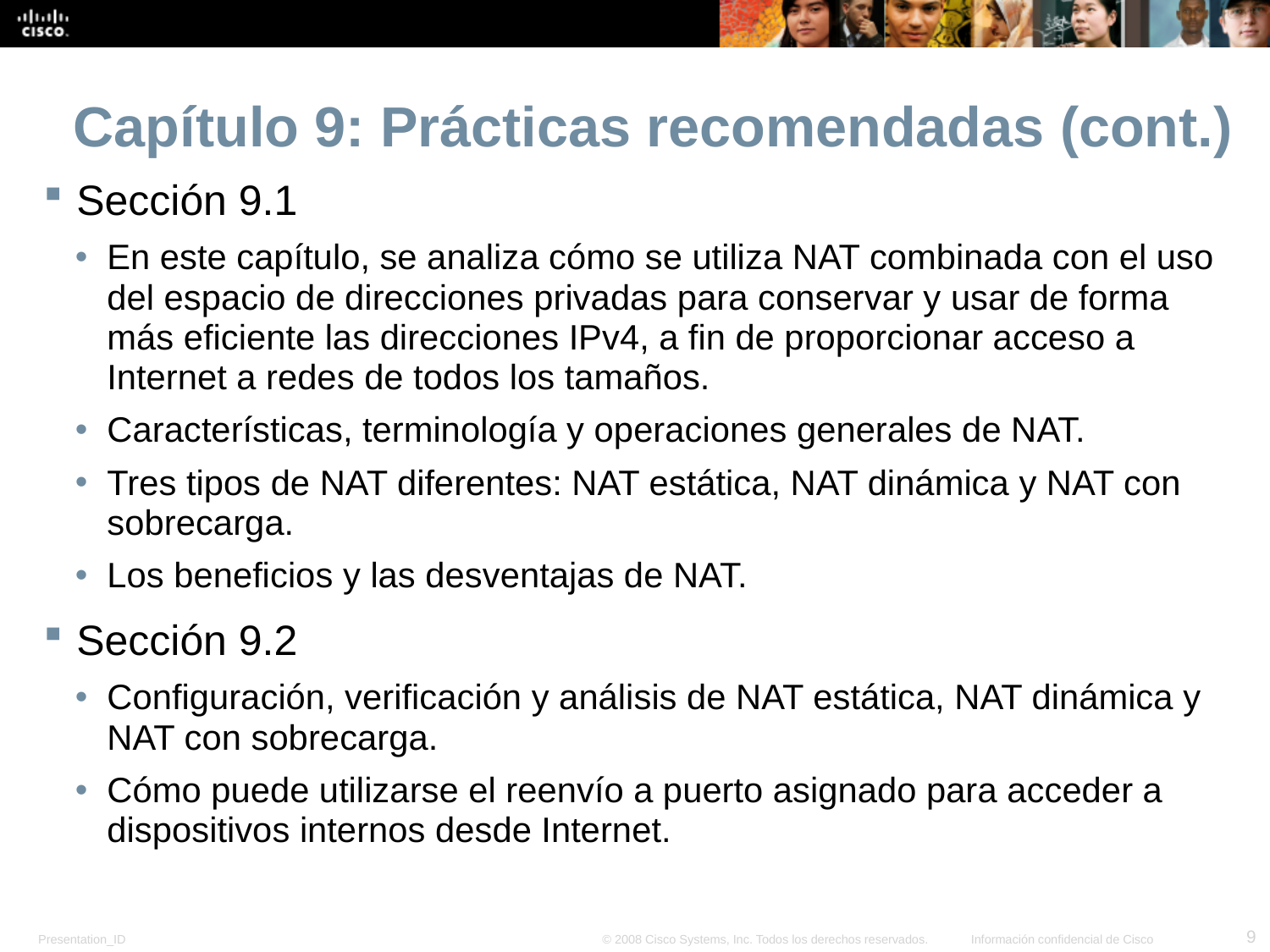

# Capítulo 9: Prácticas recomendadas (cont.)
Sección 9.1
En este capítulo, se analiza cómo se utiliza NAT combinada con el uso del espacio de direcciones privadas para conservar y usar de forma más eficiente las direcciones IPv4, a fin de proporcionar acceso a Internet a redes de todos los tamaños.
Características, terminología y operaciones generales de NAT.
Tres tipos de NAT diferentes: NAT estática, NAT dinámica y NAT con sobrecarga.
Los beneficios y las desventajas de NAT.
Sección 9.2
Configuración, verificación y análisis de NAT estática, NAT dinámica y NAT con sobrecarga.
Cómo puede utilizarse el reenvío a puerto asignado para acceder a dispositivos internos desde Internet.